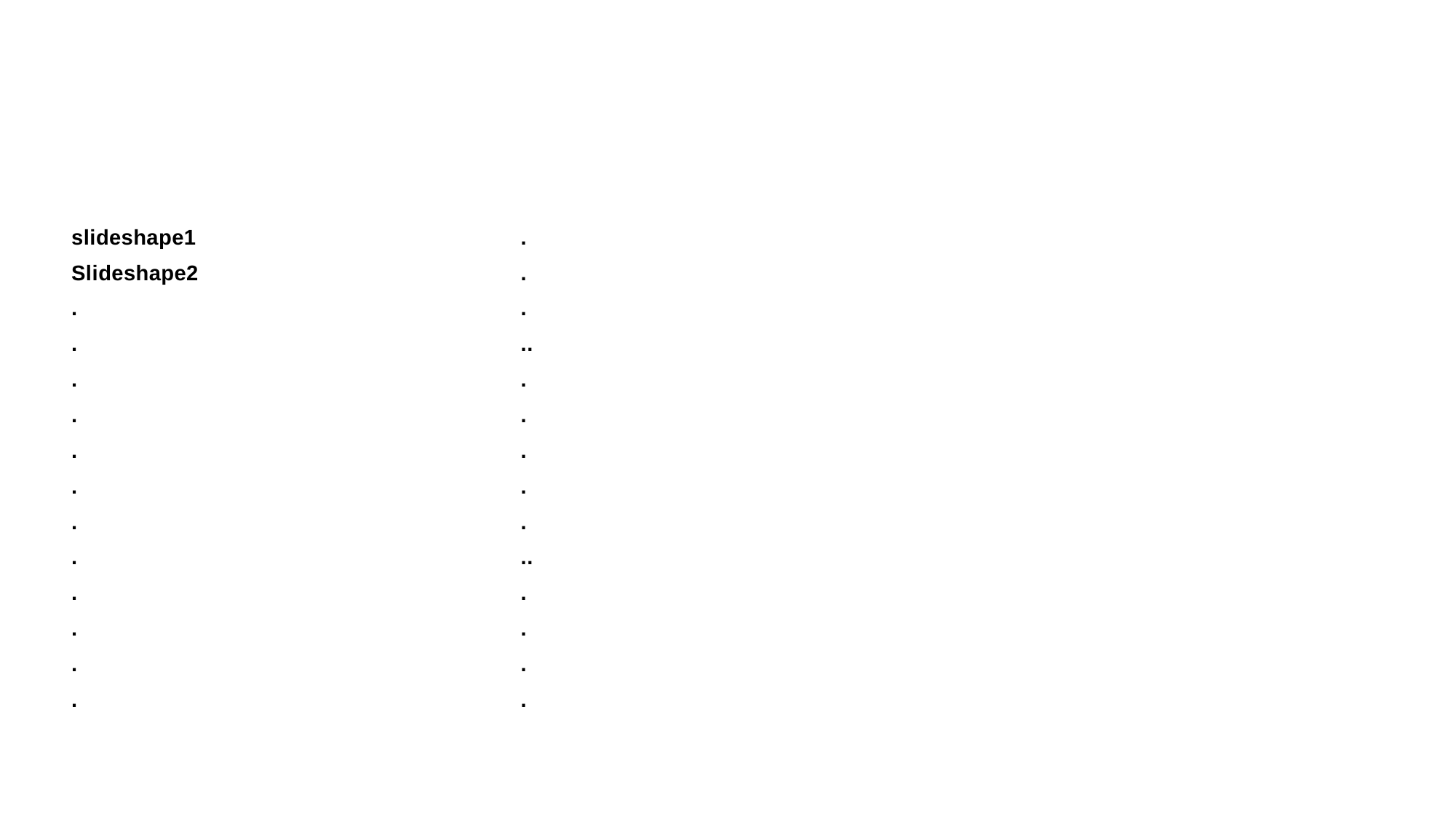

slideshape1
Slideshape2
.
.
.
.
.
.
.
.
.
.
.
.
.
.
.
..
.
.
.
.
.
..
.
.
.
.